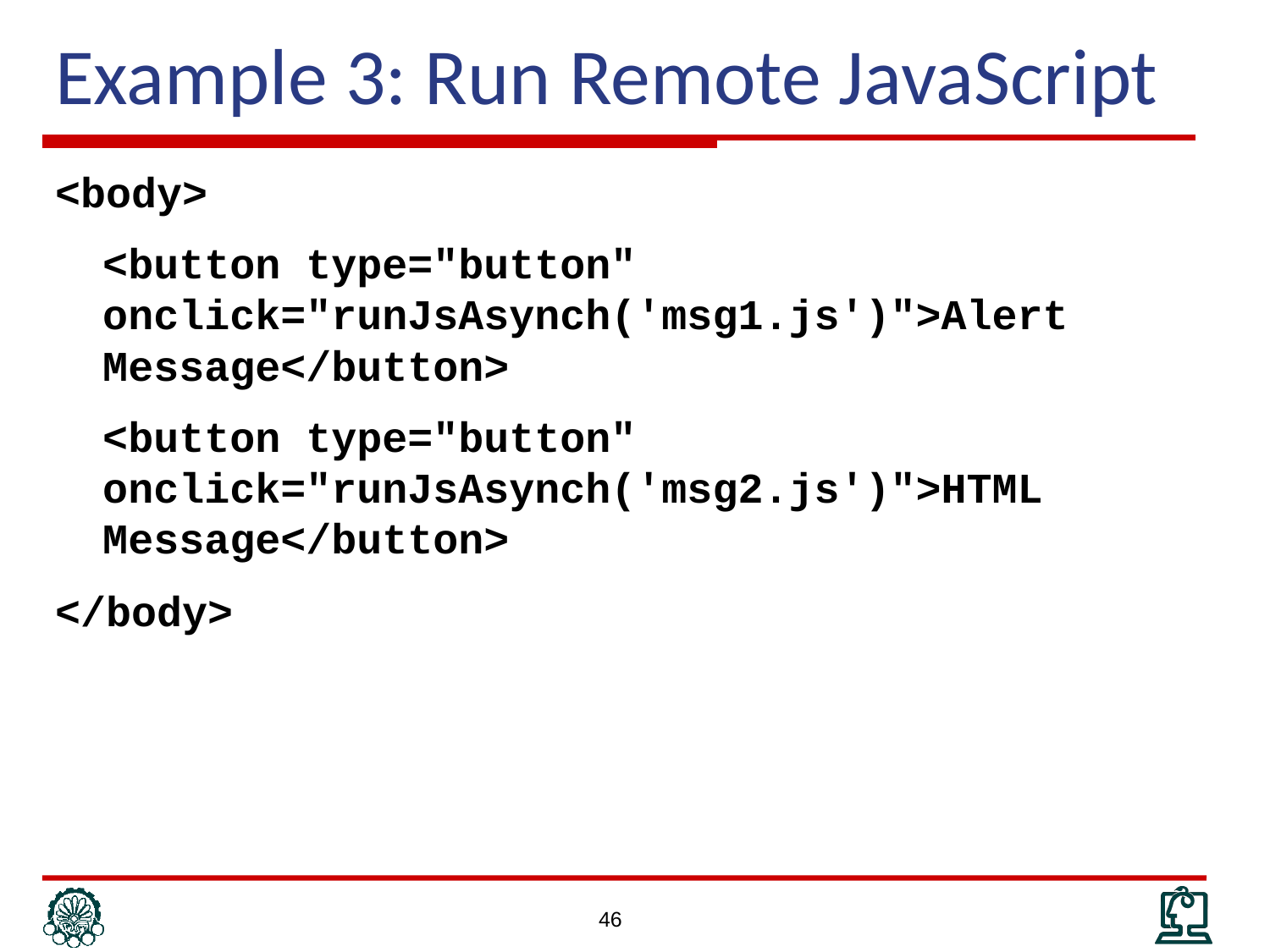

# Example 3: Run Remote JavaScript
<body>
	<button type="button" onclick="runJsAsynch('msg1.js')">Alert Message</button>
	<button type="button" onclick="runJsAsynch('msg2.js')">HTML Message</button>
</body>

46